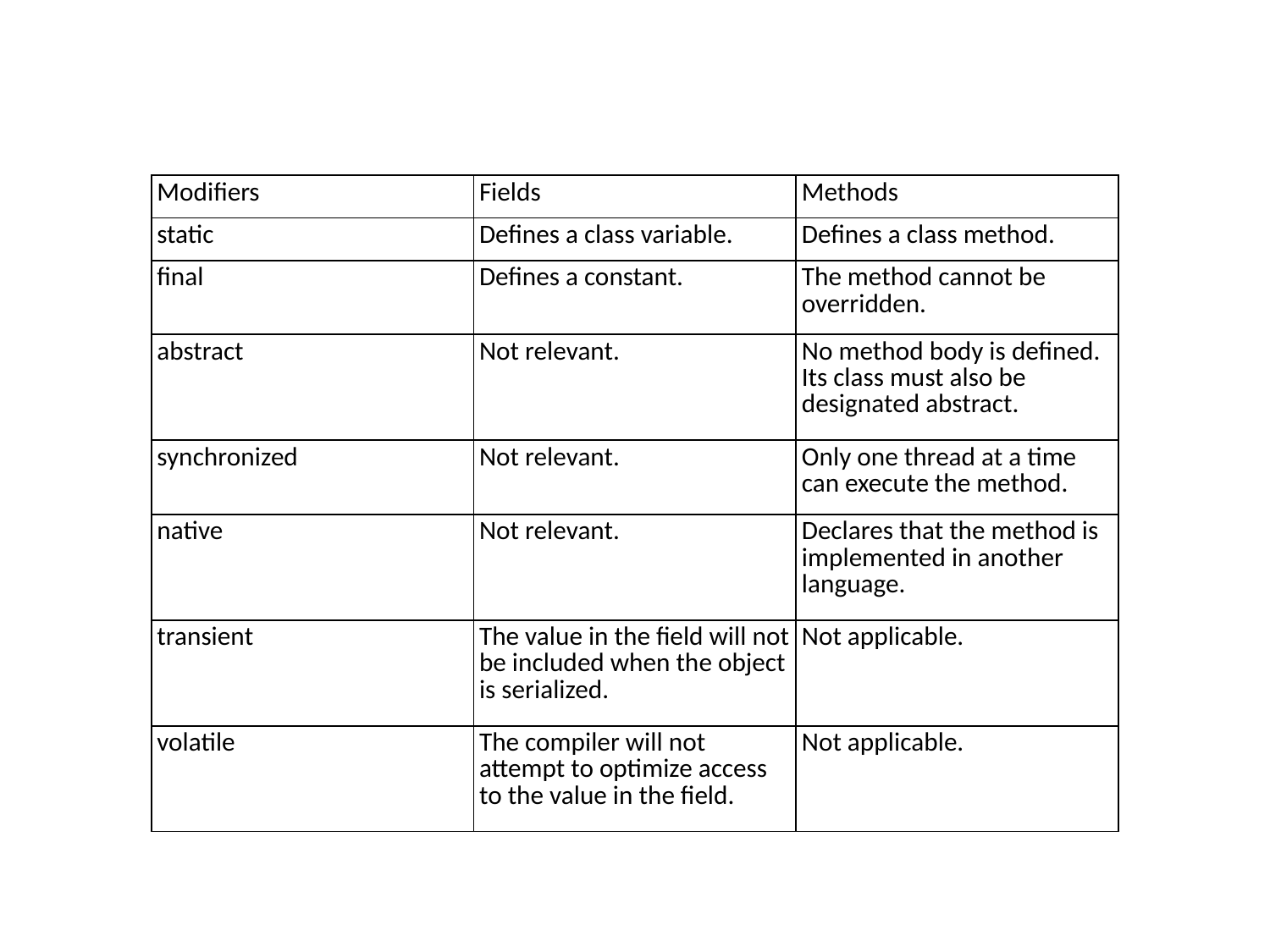

| Modifiers | Fields | Methods |
| --- | --- | --- |
| static | Defines a class variable. | Defines a class method. |
| final | Defines a constant. | The method cannot be overridden. |
| abstract | Not relevant. | No method body is defined. Its class must also be designated abstract. |
| synchronized | Not relevant. | Only one thread at a time can execute the method. |
| native | Not relevant. | Declares that the method is implemented in another language. |
| transient | The value in the field will not be included when the object is serialized. | Not applicable. |
| volatile | The compiler will not attempt to optimize access to the value in the field. | Not applicable. |